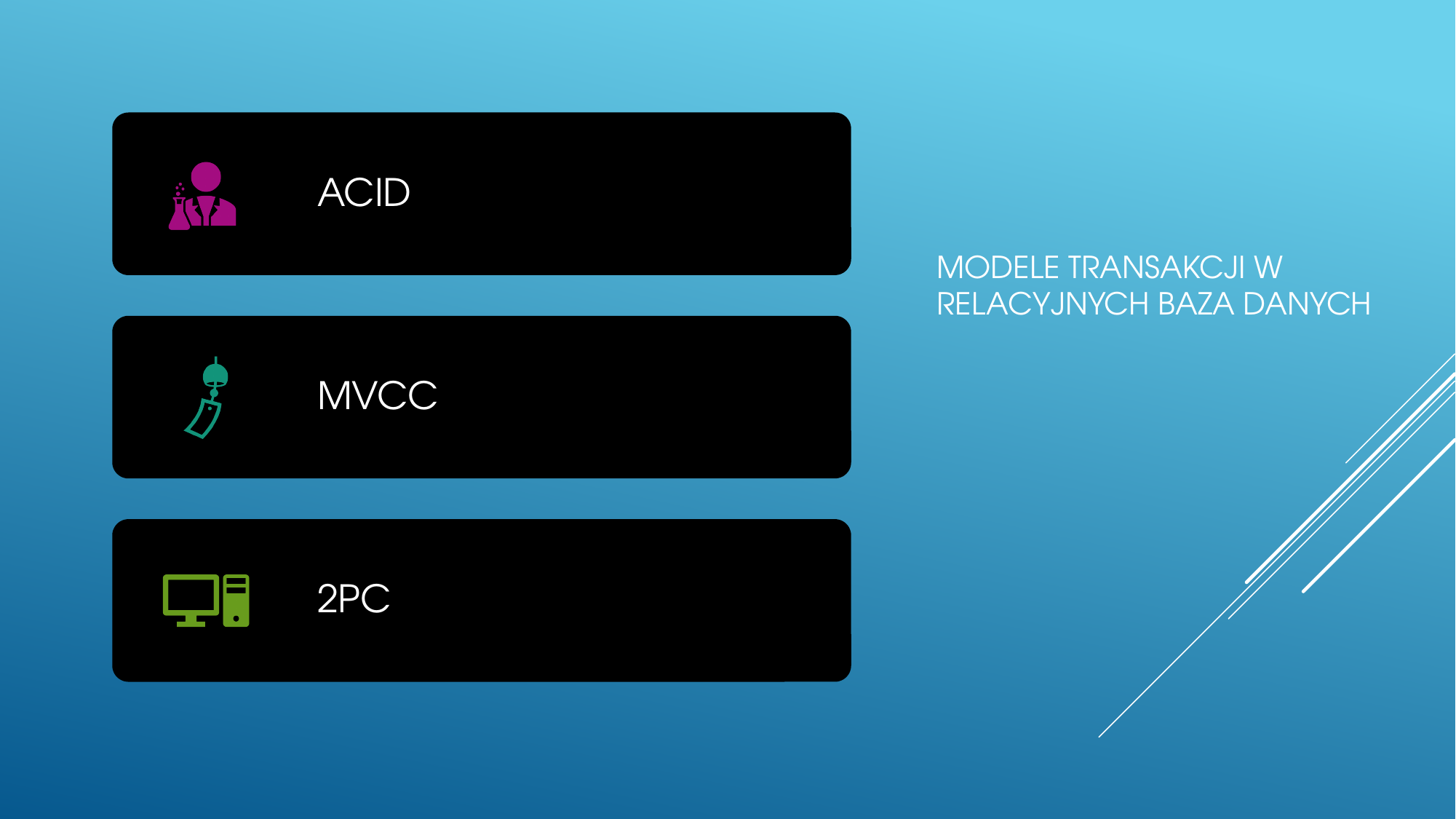

ACID
MVCC
2PC
# Modele transakcji w relacyjnych baza danych